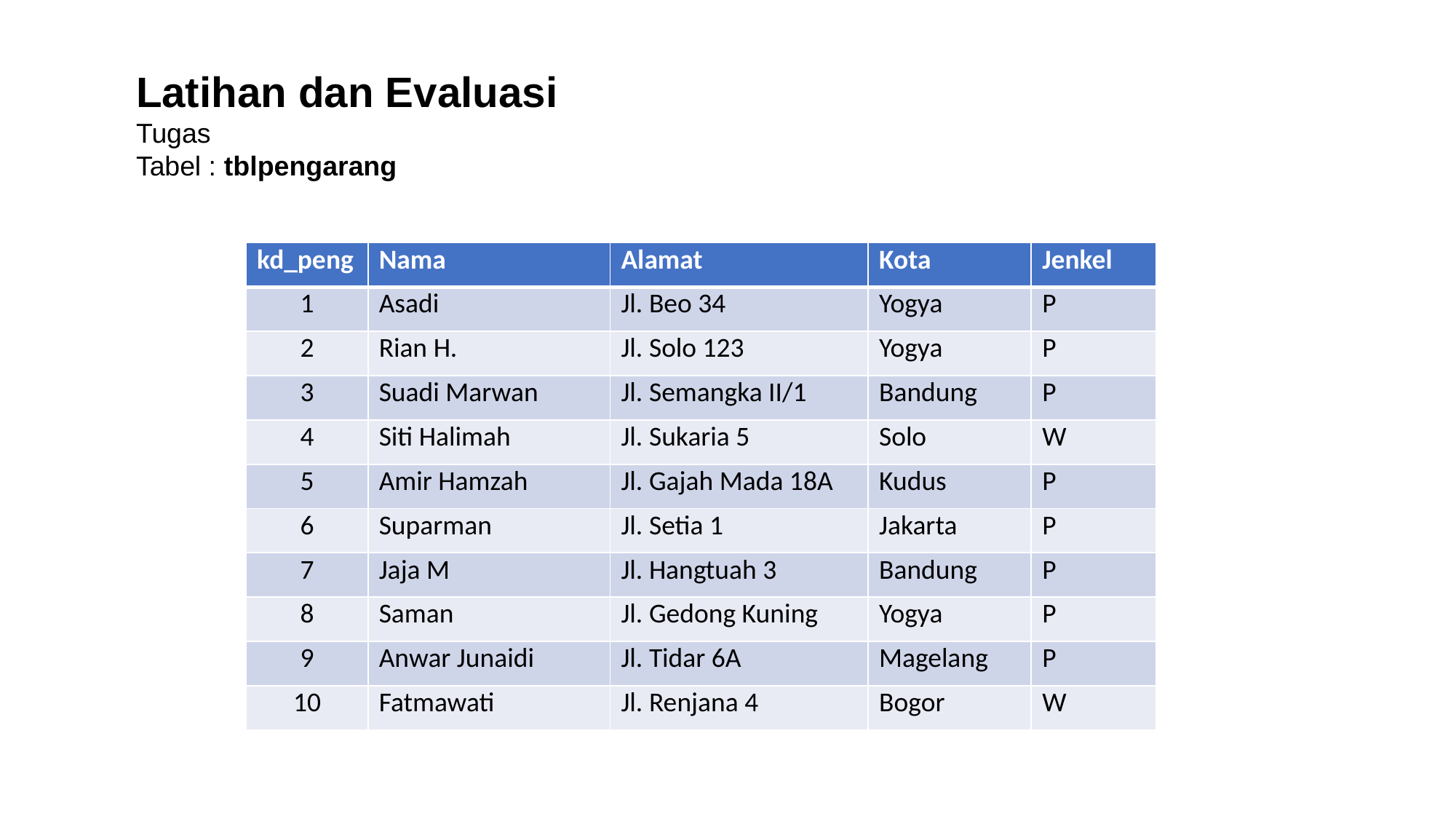

Latihan dan Evaluasi
Tugas
Tabel : tblpengarang

| kd\_peng | Nama | Alamat | Kota | Jenkel |
| --- | --- | --- | --- | --- |
| 1 | Asadi | Jl. Beo 34 | Yogya | P |
| 2 | Rian H. | Jl. Solo 123 | Yogya | P |
| 3 | Suadi Marwan | Jl. Semangka II/1 | Bandung | P |
| 4 | Siti Halimah | Jl. Sukaria 5 | Solo | W |
| 5 | Amir Hamzah | Jl. Gajah Mada 18A | Kudus | P |
| 6 | Suparman | Jl. Setia 1 | Jakarta | P |
| 7 | Jaja M | Jl. Hangtuah 3 | Bandung | P |
| 8 | Saman | Jl. Gedong Kuning | Yogya | P |
| 9 | Anwar Junaidi | Jl. Tidar 6A | Magelang | P |
| 10 | Fatmawati | Jl. Renjana 4 | Bogor | W |